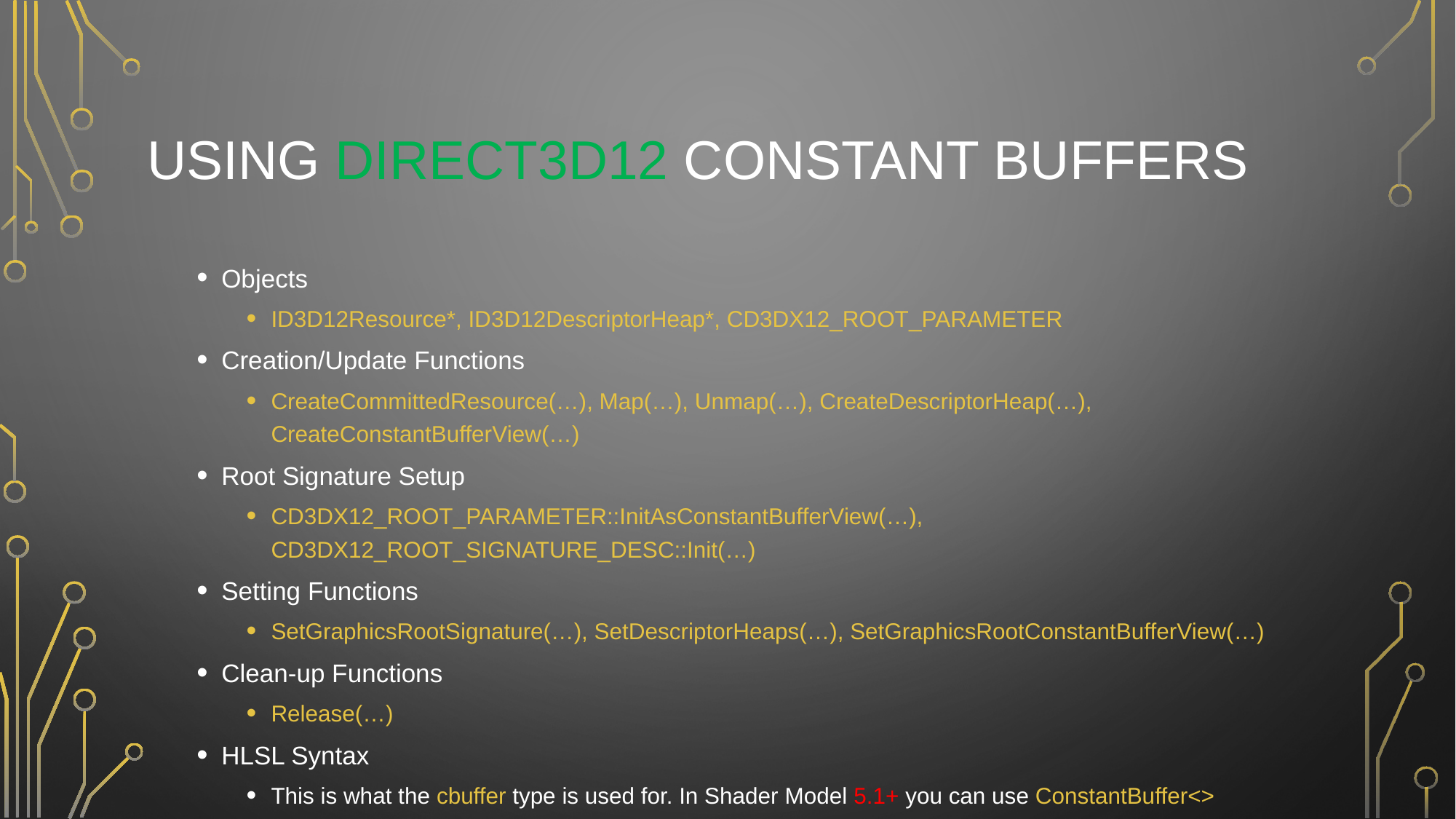

# USING DIRECT3D12 constant BUFFERS
Objects
ID3D12Resource*, ID3D12DescriptorHeap*, CD3DX12_ROOT_PARAMETER
Creation/Update Functions
CreateCommittedResource(…), Map(…), Unmap(…), CreateDescriptorHeap(…), CreateConstantBufferView(…)
Root Signature Setup
CD3DX12_ROOT_PARAMETER::InitAsConstantBufferView(…), CD3DX12_ROOT_SIGNATURE_DESC::Init(…)
Setting Functions
SetGraphicsRootSignature(…), SetDescriptorHeaps(…), SetGraphicsRootConstantBufferView(…)
Clean-up Functions
Release(…)
HLSL Syntax
This is what the cbuffer type is used for. In Shader Model 5.1+ you can use ConstantBuffer<>